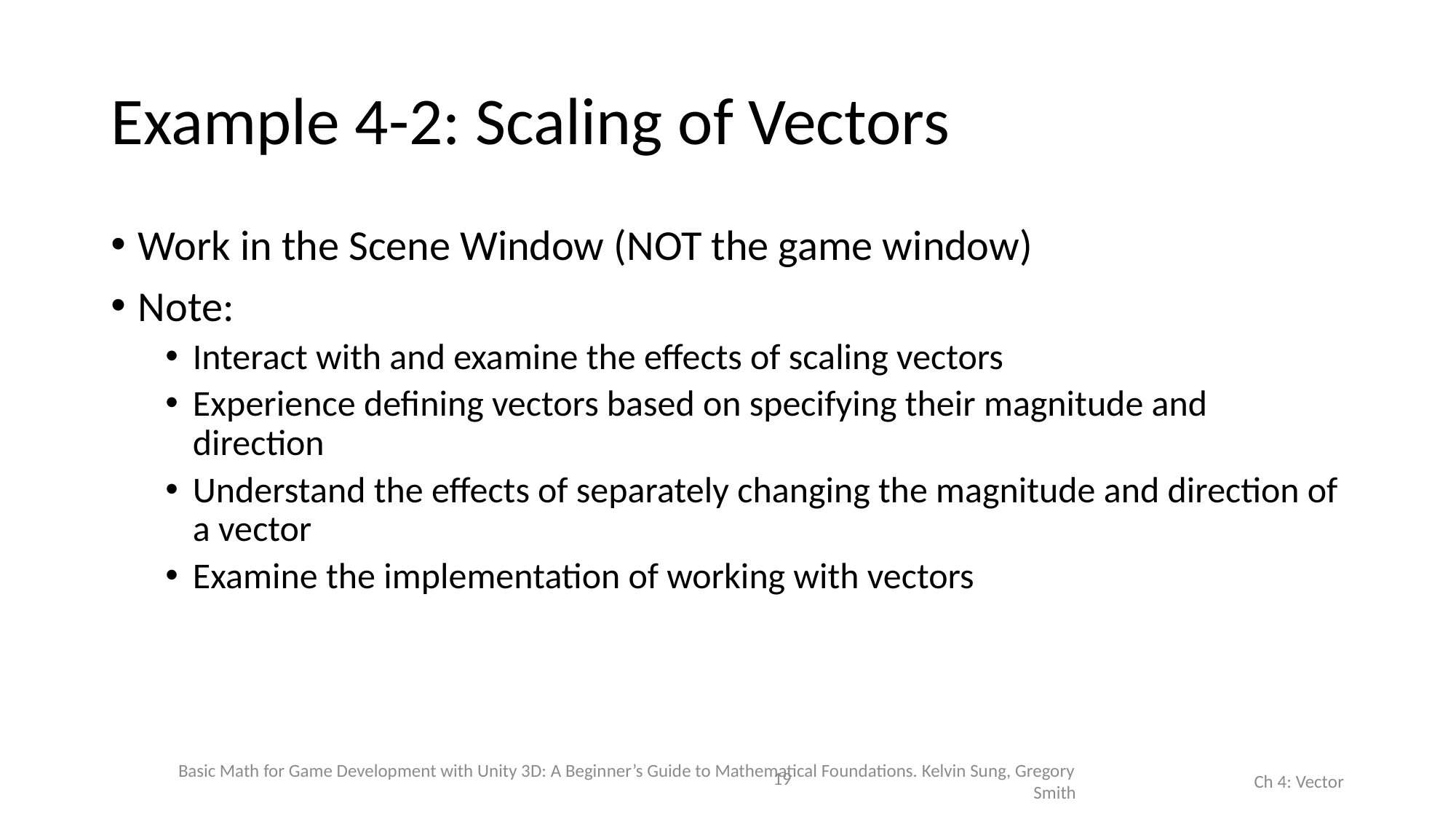

# Example 4-2: Scaling of Vectors
Work in the Scene Window (NOT the game window)
Note:
Interact with and examine the effects of scaling vectors
Experience defining vectors based on specifying their magnitude and direction
Understand the effects of separately changing the magnitude and direction of a vector
Examine the implementation of working with vectors